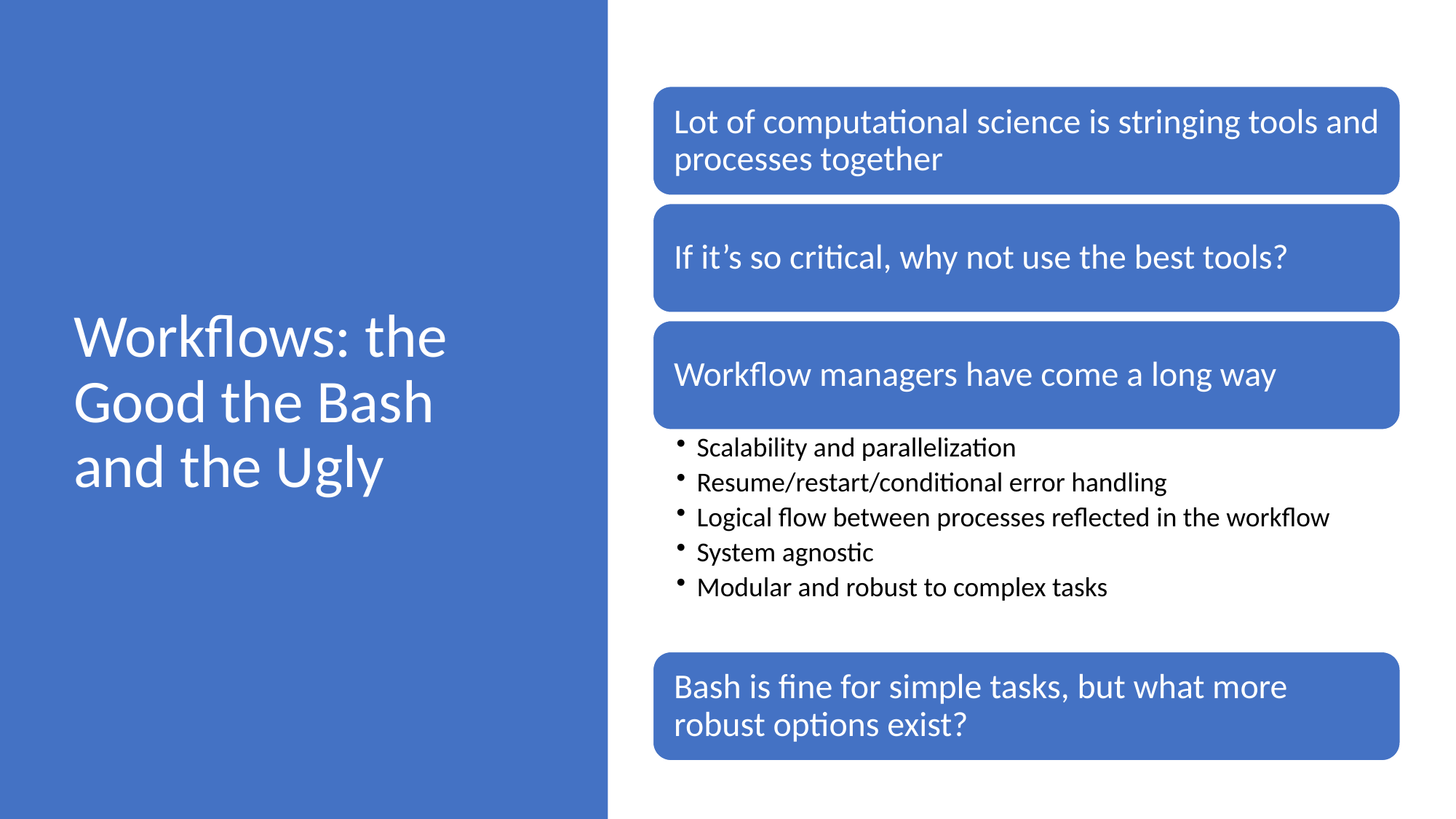

# Workflows: the Good the Bash and the Ugly
Lot of computational science is stringing tools and processes together
If it’s so critical, why not use the best tools?
Workflow managers have come a long way
Scalability and parallelization
Resume/restart/conditional error handling
Logical flow between processes reflected in the workflow
System agnostic
Modular and robust to complex tasks

Bash is fine for simple tasks, but what more robust options exist?